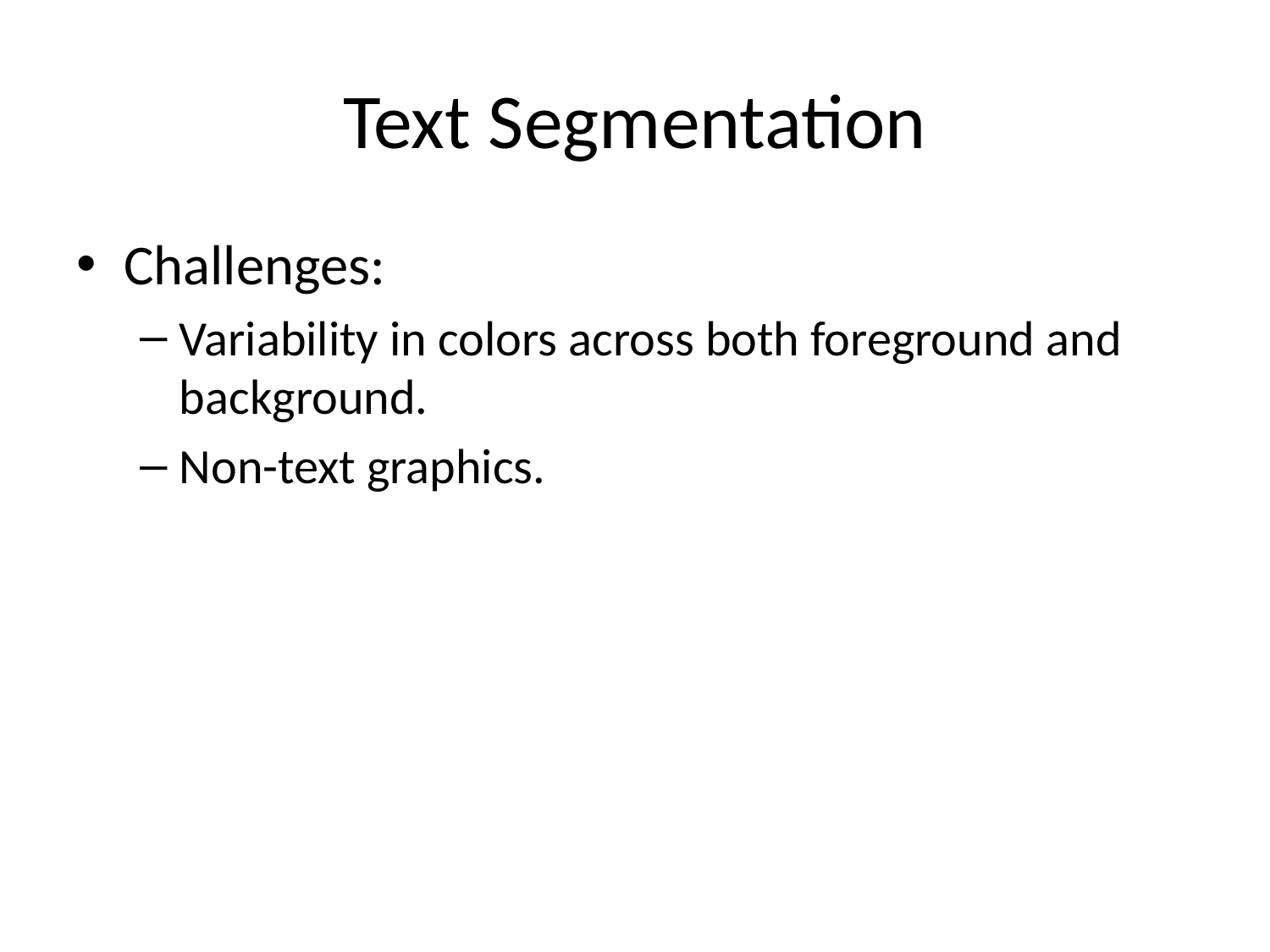

# Text Segmentation
Challenges:
Variability in colors across both foreground and background.
Non-text graphics.